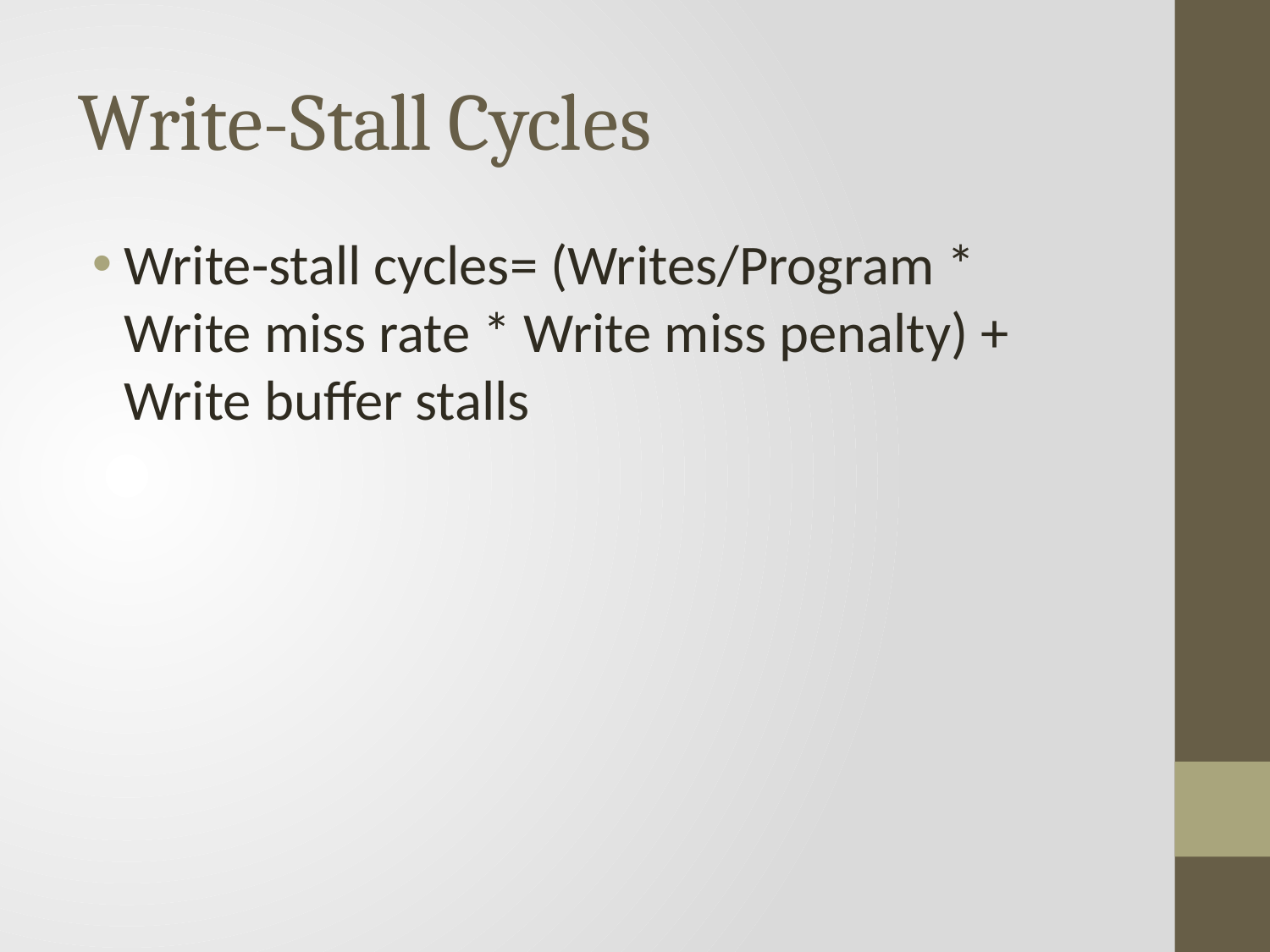

# Write-Stall Cycles
Write-stall cycles= (Writes/Program * Write miss rate * Write miss penalty) + Write buffer stalls